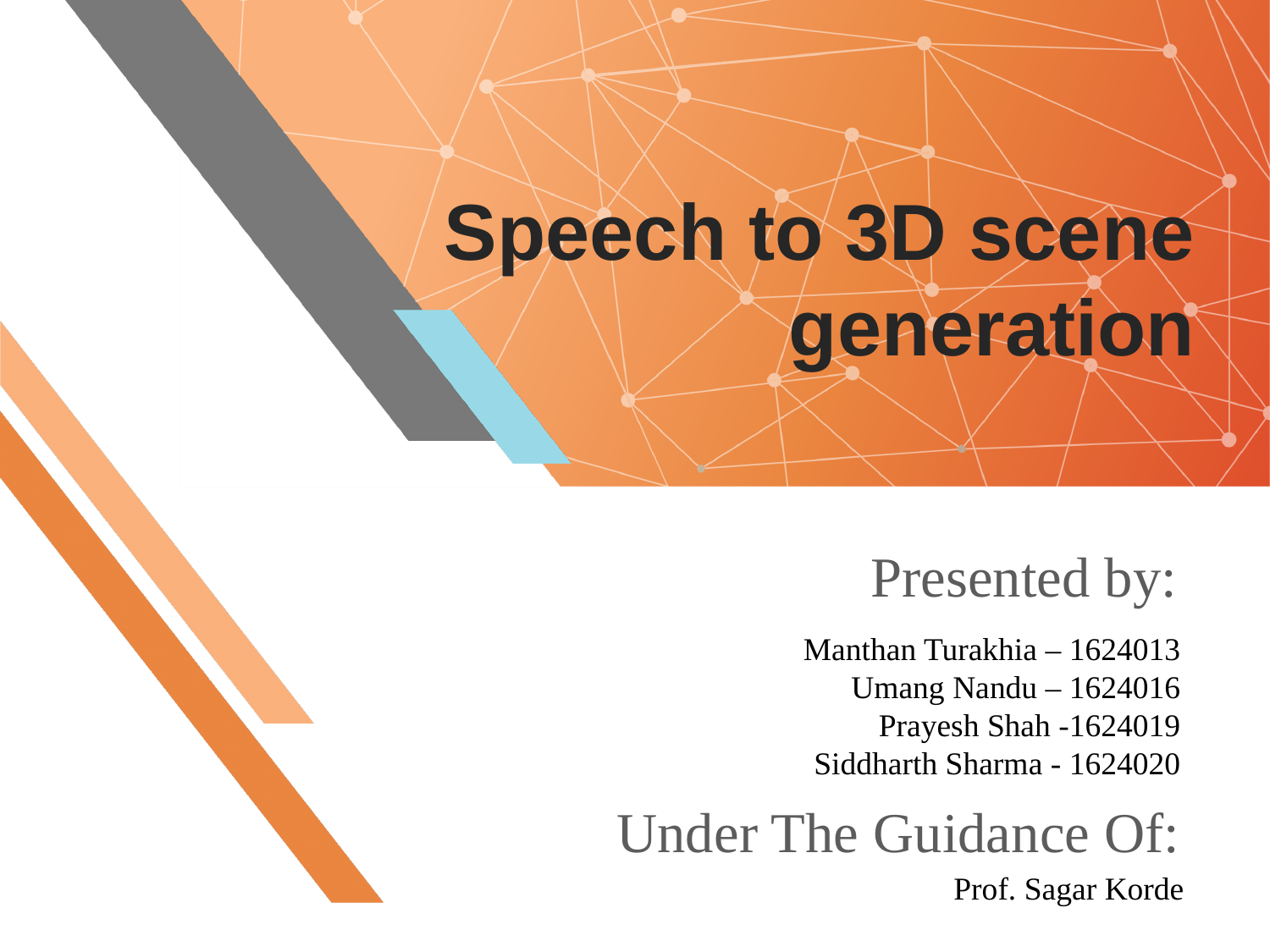

# Speech to 3D scene generation
Presented by:
Manthan Turakhia – 1624013
Umang Nandu – 1624016
Prayesh Shah -1624019
Siddharth Sharma - 1624020
Under The Guidance Of:
Prof. Sagar Korde